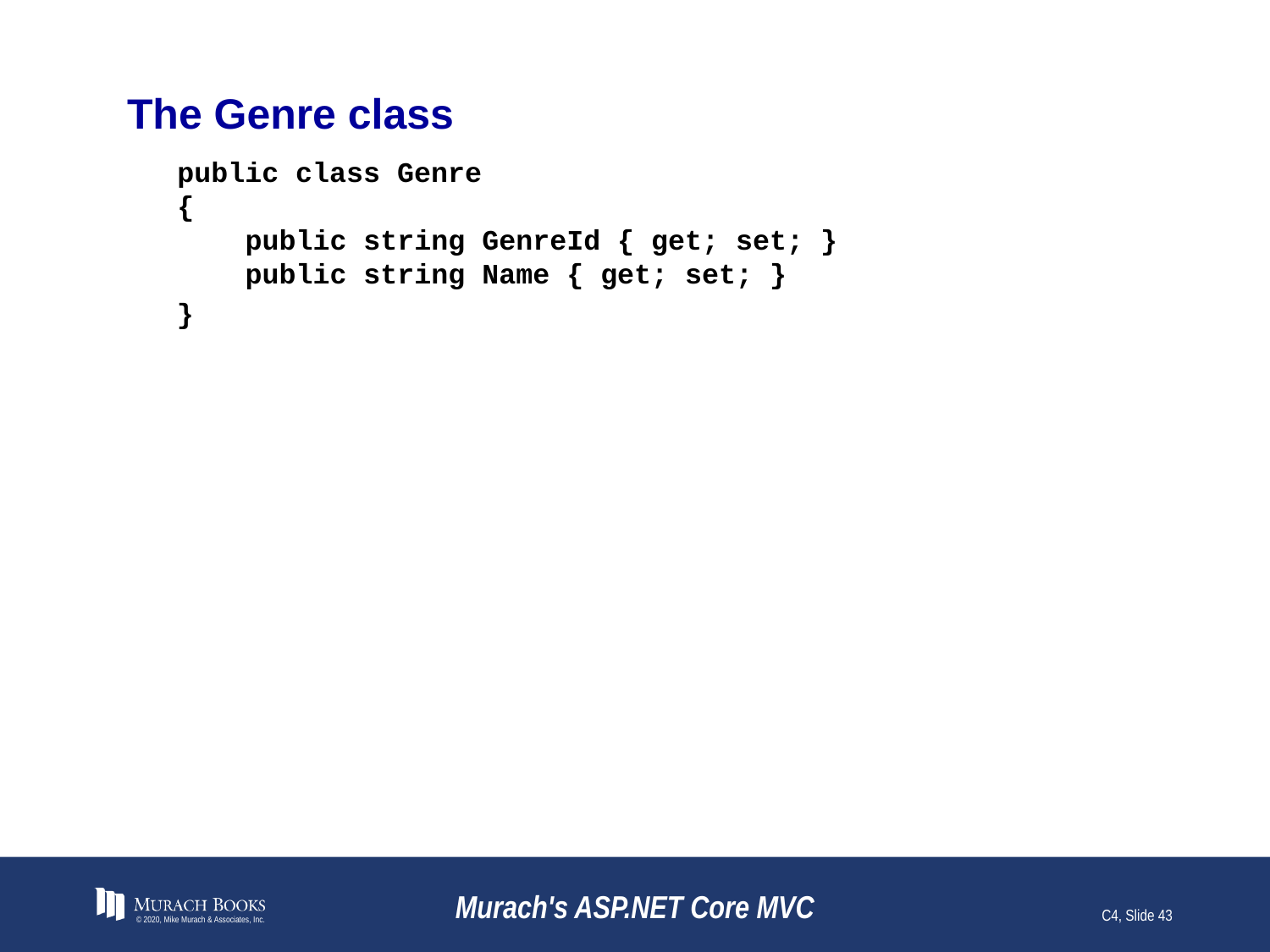

# The Genre class
public class Genre
{
    public string GenreId { get; set; }
    public string Name { get; set; }
	}
© 2020, Mike Murach & Associates, Inc.
Murach's ASP.NET Core MVC

C4, Slide 43